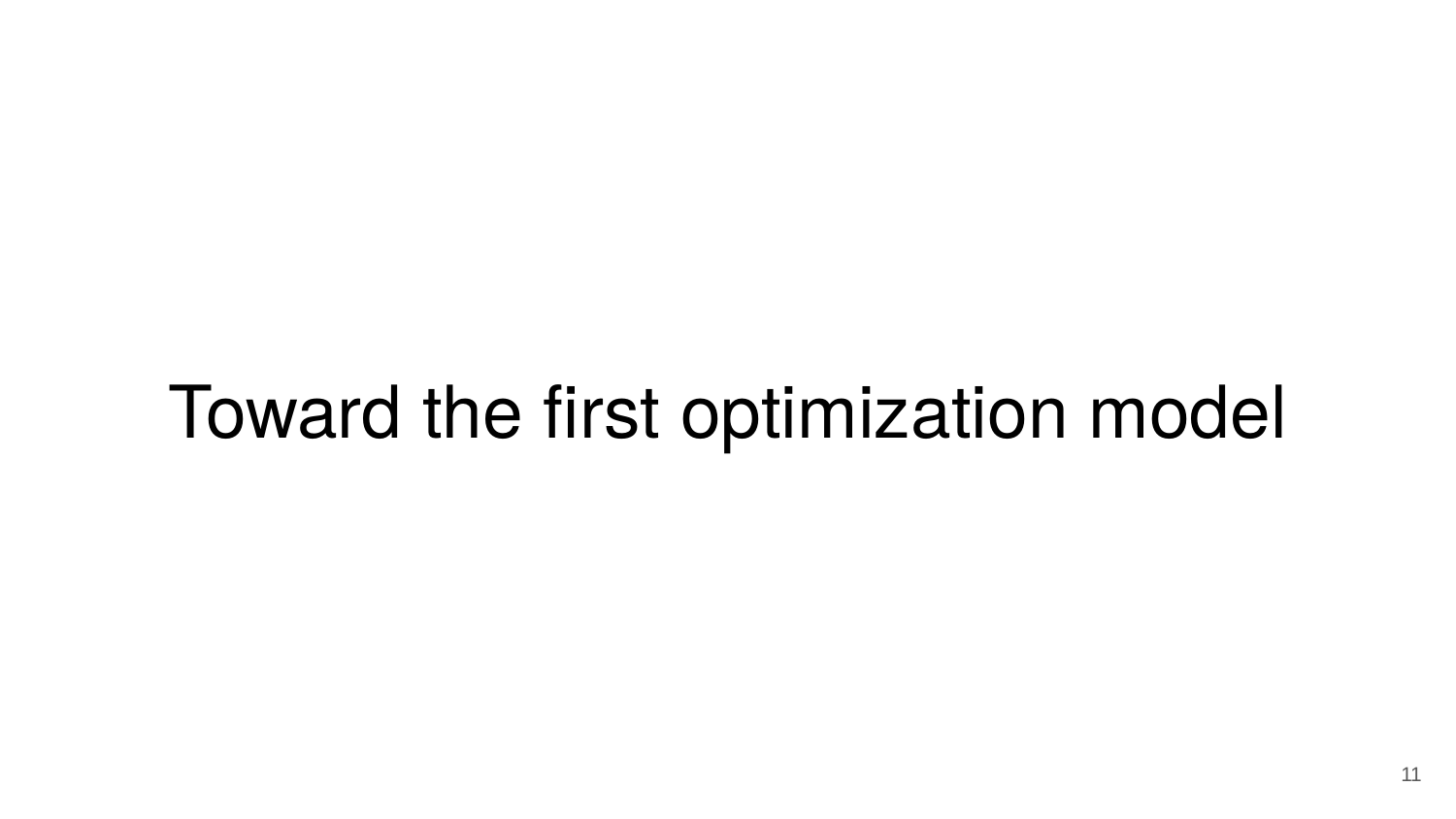

# Toward the first optimization model
11